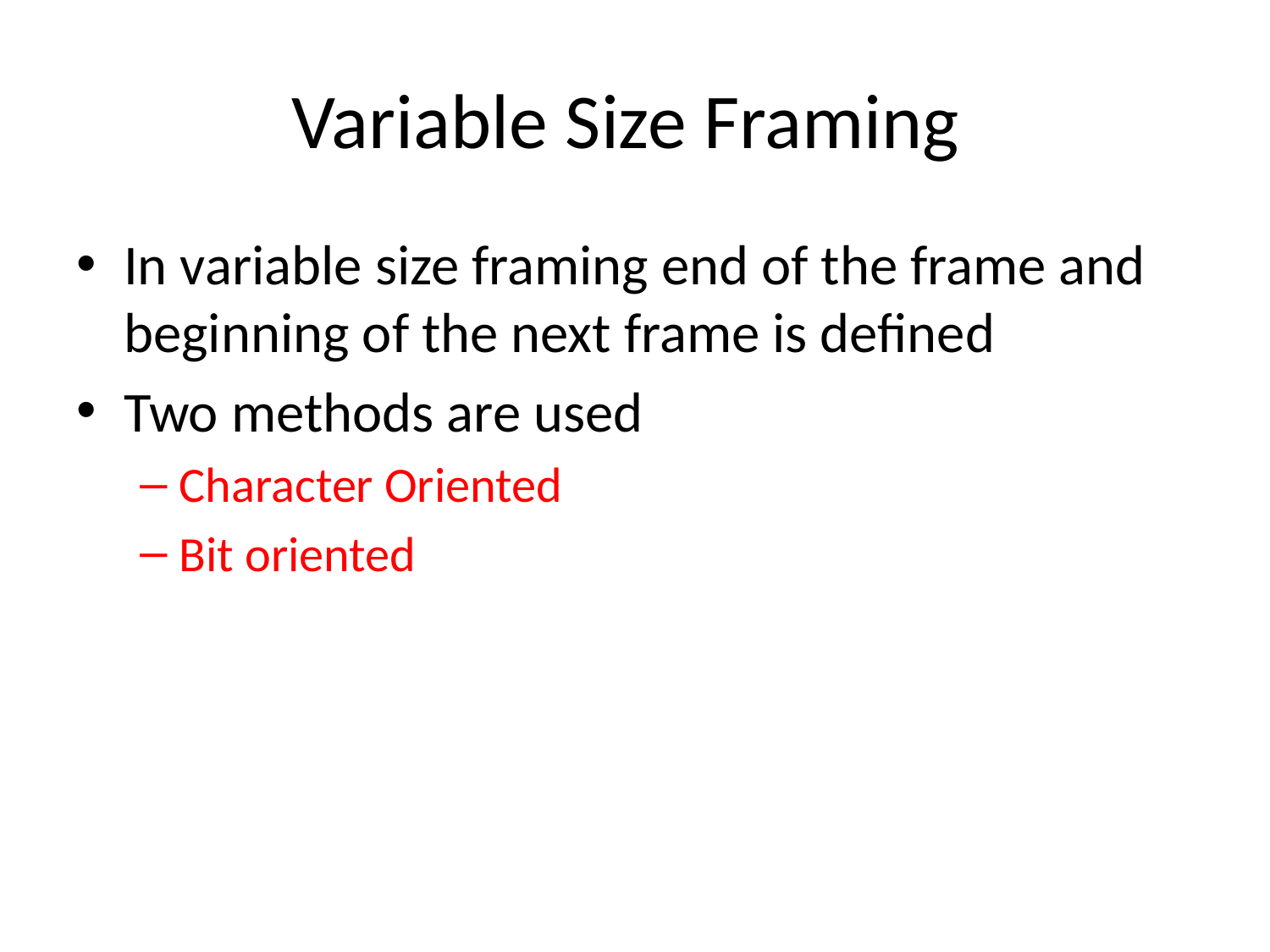

# Variable Size Framing
In variable size framing end of the frame and beginning of the next frame is defined
Two methods are used
Character Oriented
Bit oriented